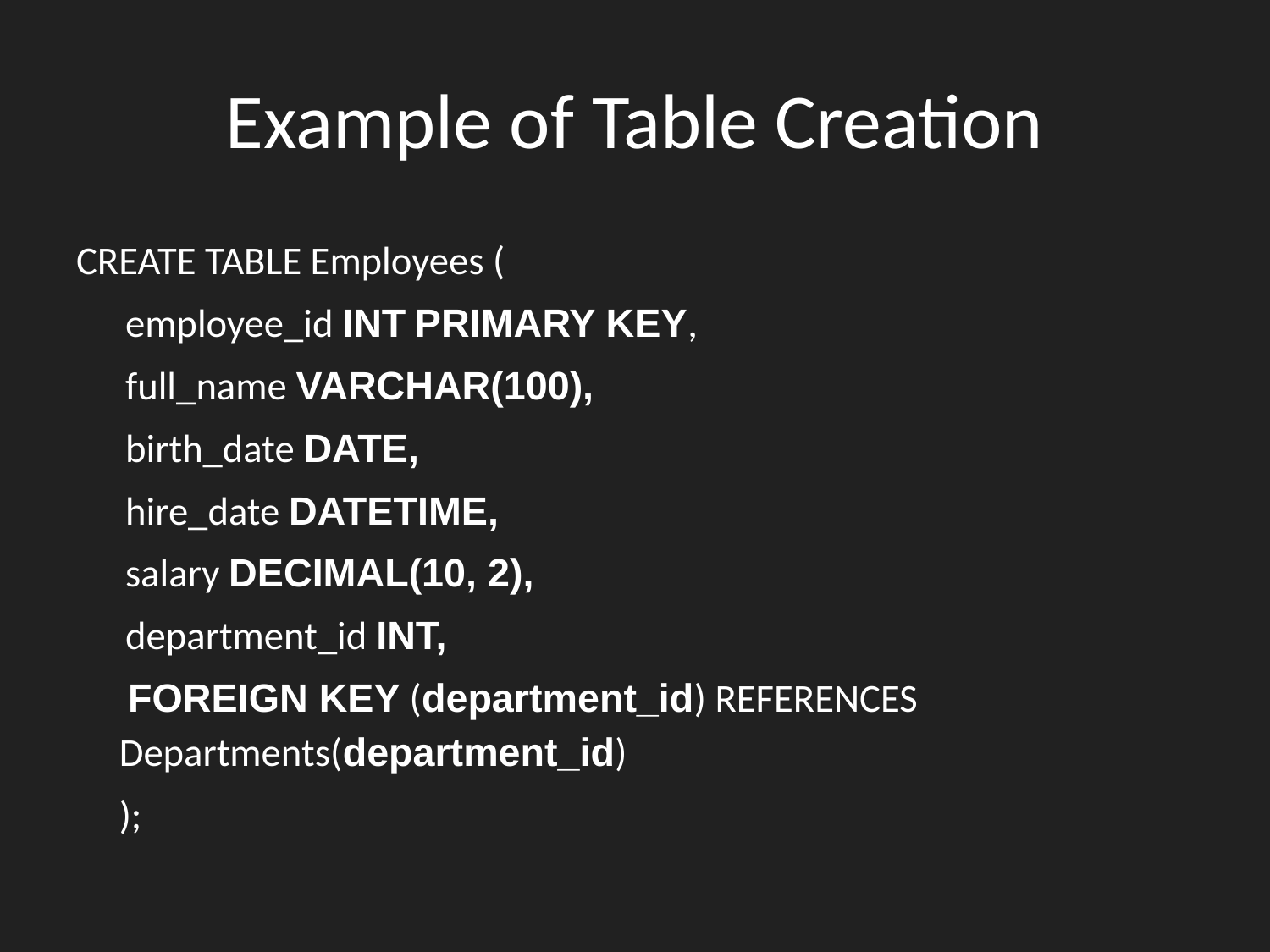

# Example of Table Creation
CREATE TABLE Employees (
 employee_id INT PRIMARY KEY,
 full_name VARCHAR(100),
 birth_date DATE,
 hire_date DATETIME,
 salary DECIMAL(10, 2),
 department_id INT,
 FOREIGN KEY (department_id) REFERENCES   Departments(department_id)
);